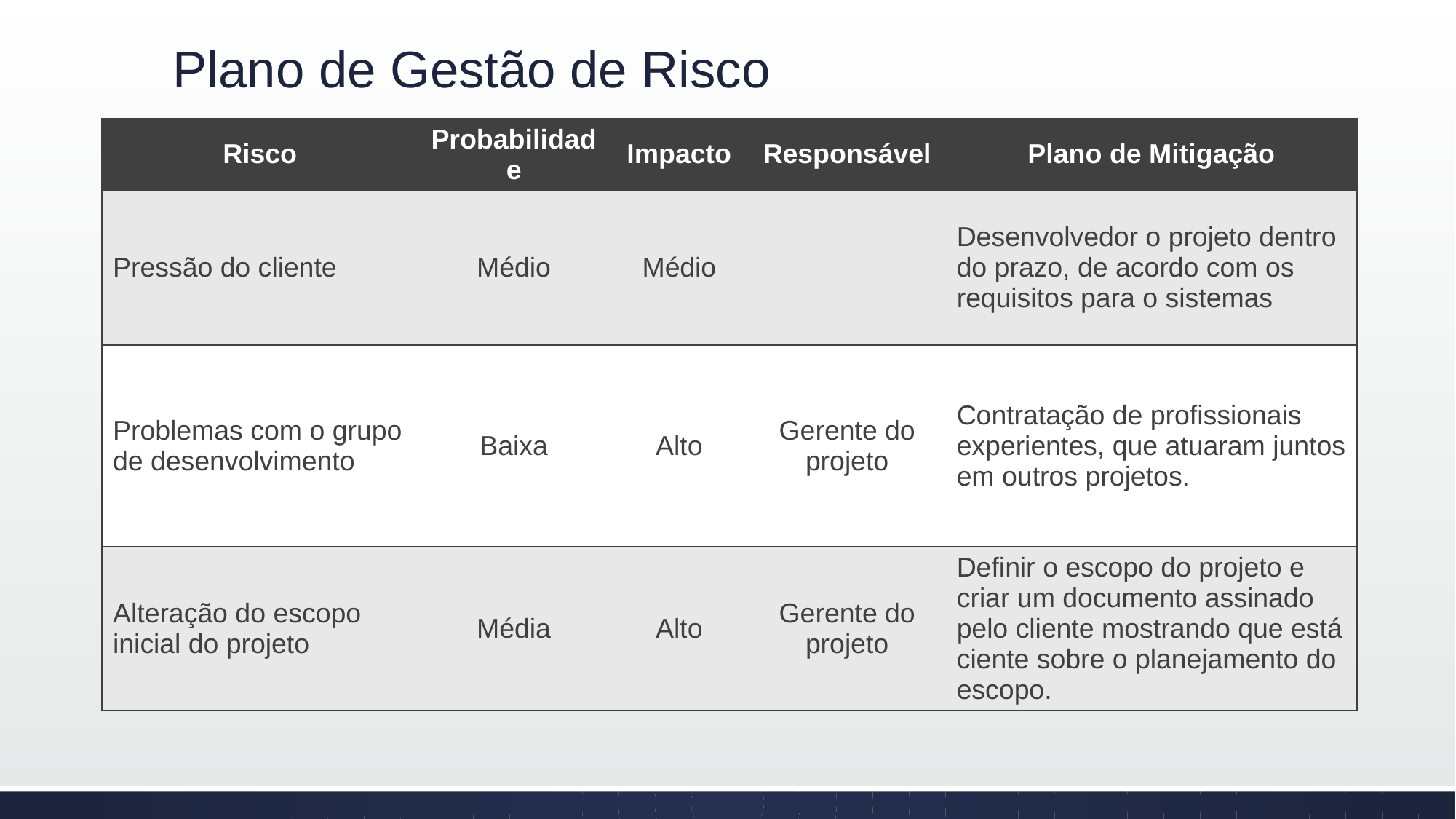

# Plano de Gestão de Risco
| Risco | Probabilidade | Impacto | Responsável | Plano de Mitigação |
| --- | --- | --- | --- | --- |
| Pressão do cliente | Médio | Médio |  | Desenvolvedor o projeto dentro do prazo, de acordo com os requisitos para o sistemas |
| Problemas com o grupo de desenvolvimento | Baixa | Alto | Gerente do projeto | Contratação de profissionais experientes, que atuaram juntos em outros projetos. |
| Alteração do escopo inicial do projeto | Média | Alto | Gerente do projeto | Definir o escopo do projeto e criar um documento assinado pelo cliente mostrando que está ciente sobre o planejamento do escopo. |